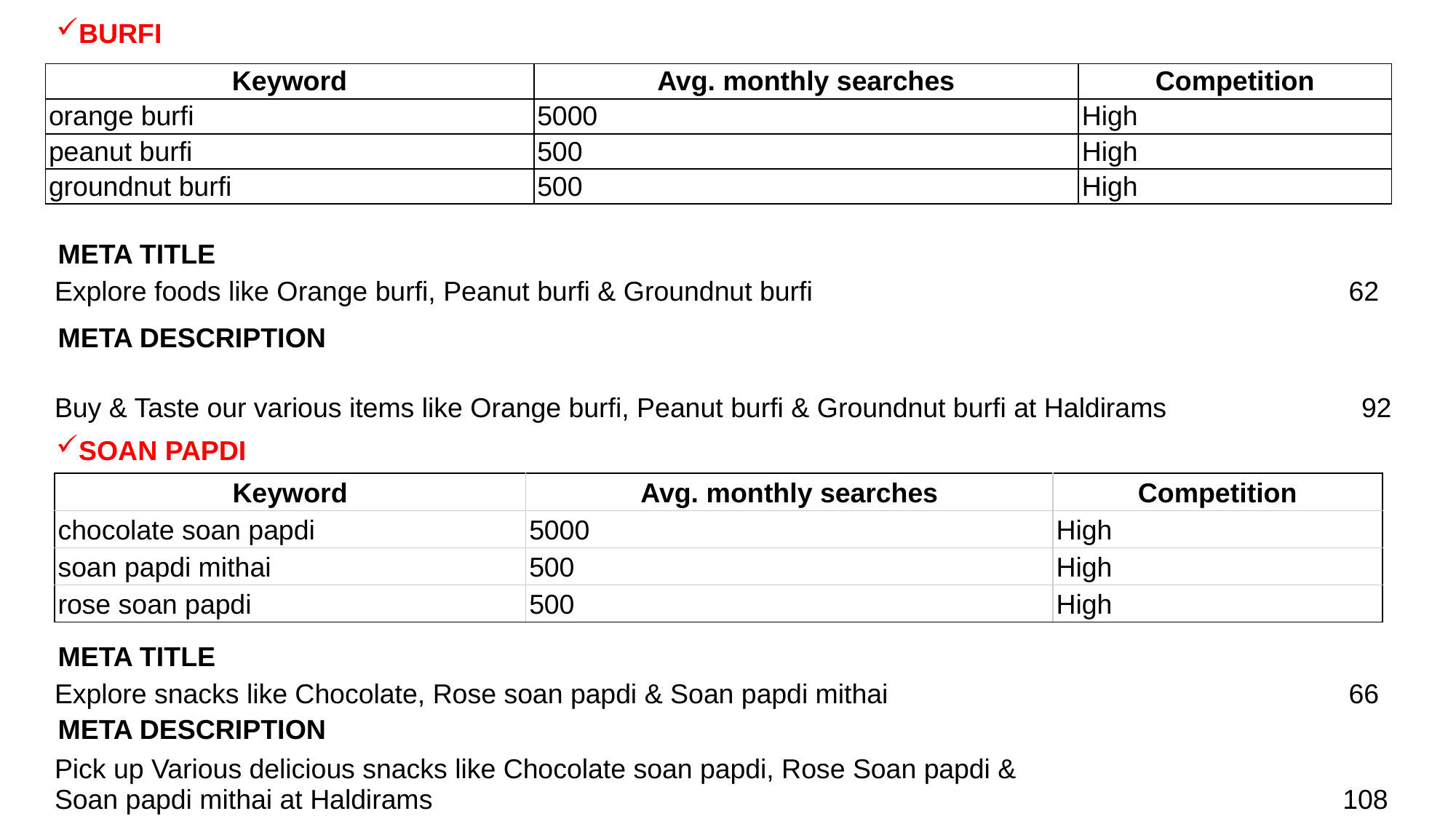

BURFI
| Keyword | Avg. monthly searches | Competition |
| --- | --- | --- |
| orange burfi | 5000 | High |
| peanut burfi | 500 | High |
| groundnut burfi | 500 | High |
| META TITLE |  |  |  |
| --- | --- | --- | --- |
| Explore foods like Orange burfi, Peanut burfi & Groundnut burfi |  |  | 62 |
| META DESCRIPTION |  |  |  |  |  |
| --- | --- | --- | --- | --- | --- |
| Buy & Taste our various items like Orange burfi, Peanut burfi & Groundnut burfi at Haldirams |  |  |  |  | 92 |
SOAN PAPDI
| Keyword | Avg. monthly searches | Competition |
| --- | --- | --- |
| chocolate soan papdi | 5000 | High |
| soan papdi mithai | 500 | High |
| rose soan papdi | 500 | High |
| META TITLE |  |  |  |
| --- | --- | --- | --- |
| Explore snacks like Chocolate, Rose soan papdi & Soan papdi mithai |  |  | 66 |
| META DESCRIPTION |  |  |  |  |  |  |
| --- | --- | --- | --- | --- | --- | --- |
| Pick up Various delicious snacks like Chocolate soan papdi, Rose Soan papdi & Soan papdi mithai at Haldirams |  |  |  |  |  | 108 |